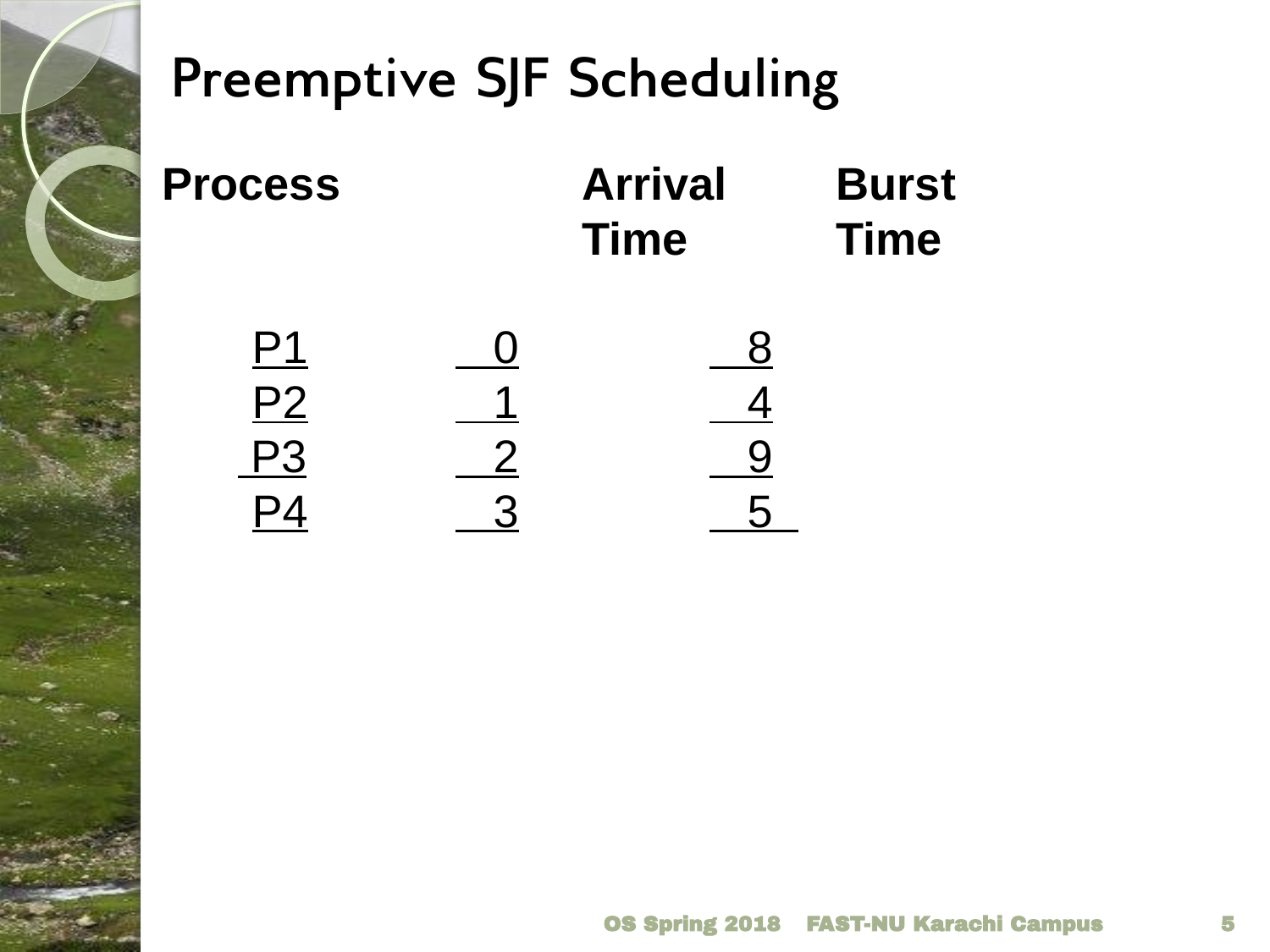

# Preemptive SJF Scheduling
Process		Arrival	Burst
				Time		Time

	    P1		   0		   8
	    P2		   1		   4
       P3		   2		   9
	    P4		   3		   5

OS Spring 2018
FAST-NU Karachi Campus
5